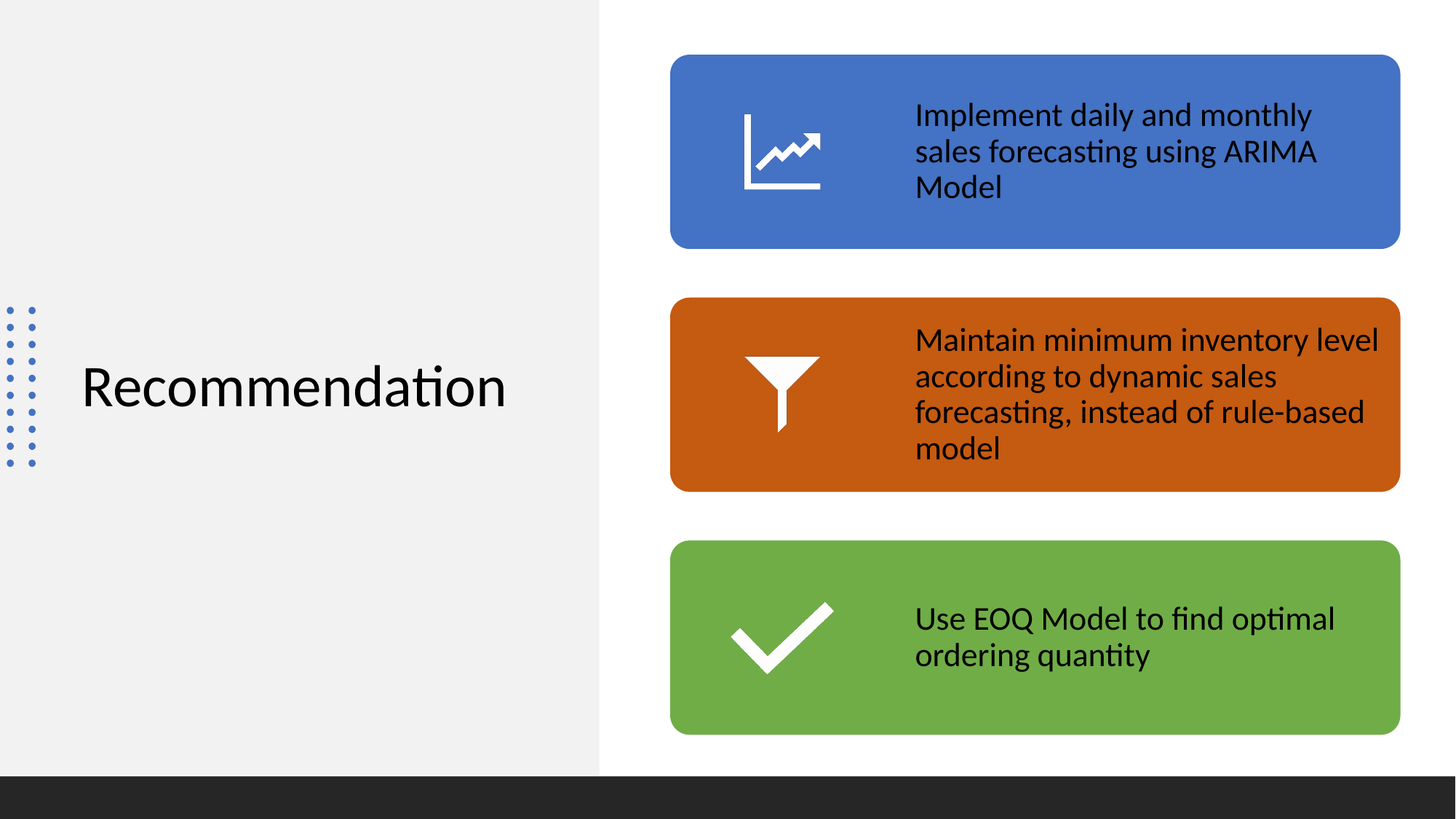

Implement daily and monthly sales forecasting using ARIMA Model
Maintain minimum inventory level according to dynamic sales forecasting, instead of rule-based model
Use EOQ Model to find optimal ordering quantity
# Recommendation